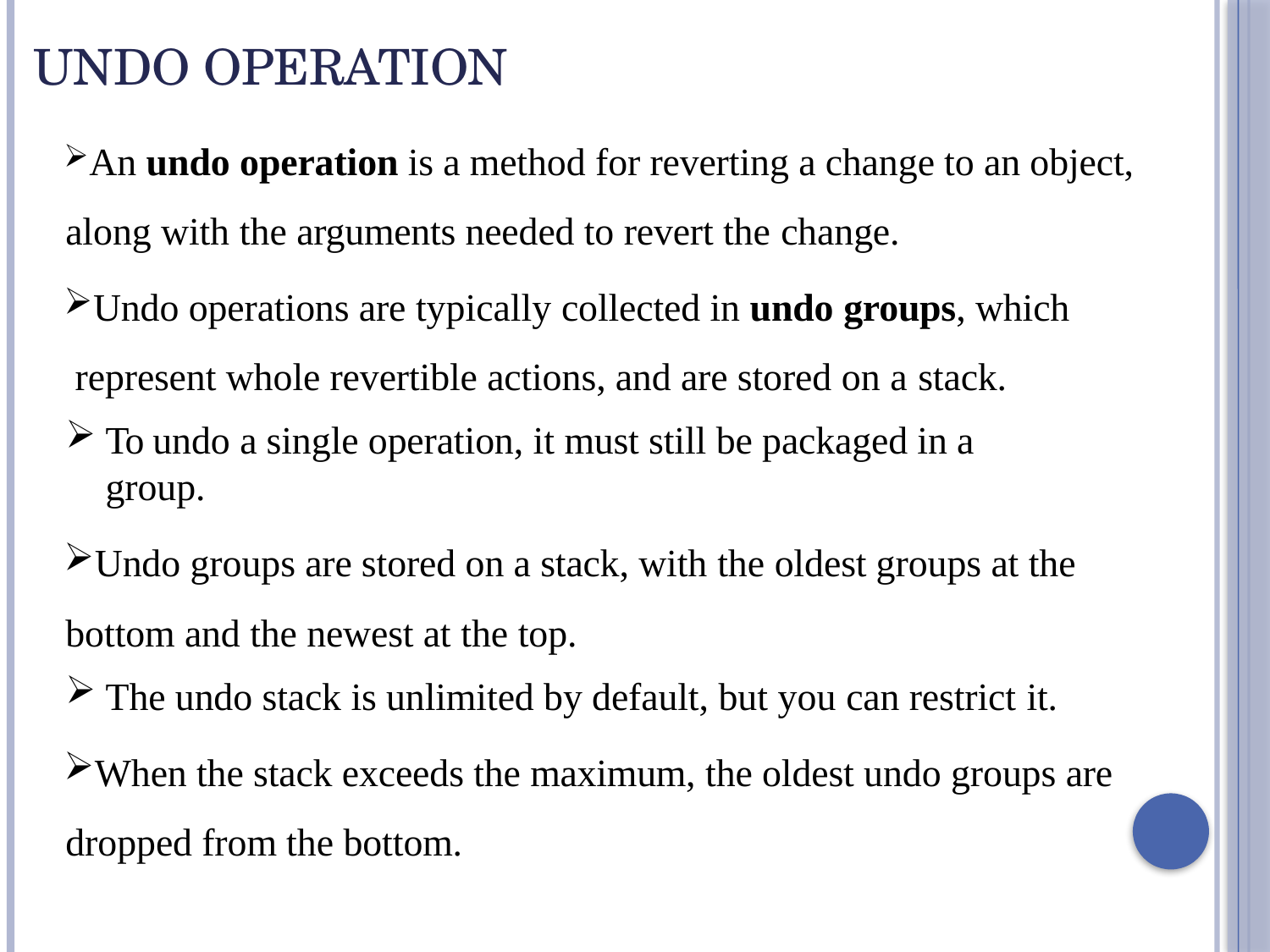

# UNDO OPERATION
An undo operation is a method for reverting a change to an object,  along with the arguments needed to revert the change.
Undo operations are typically collected in undo groups, which  represent whole revertible actions, and are stored on a stack.
To undo a single operation, it must still be packaged in a group.
Undo groups are stored on a stack, with the oldest groups at the  bottom and the newest at the top.
The undo stack is unlimited by default, but you can restrict it.
When the stack exceeds the maximum, the oldest undo groups are  dropped from the bottom.